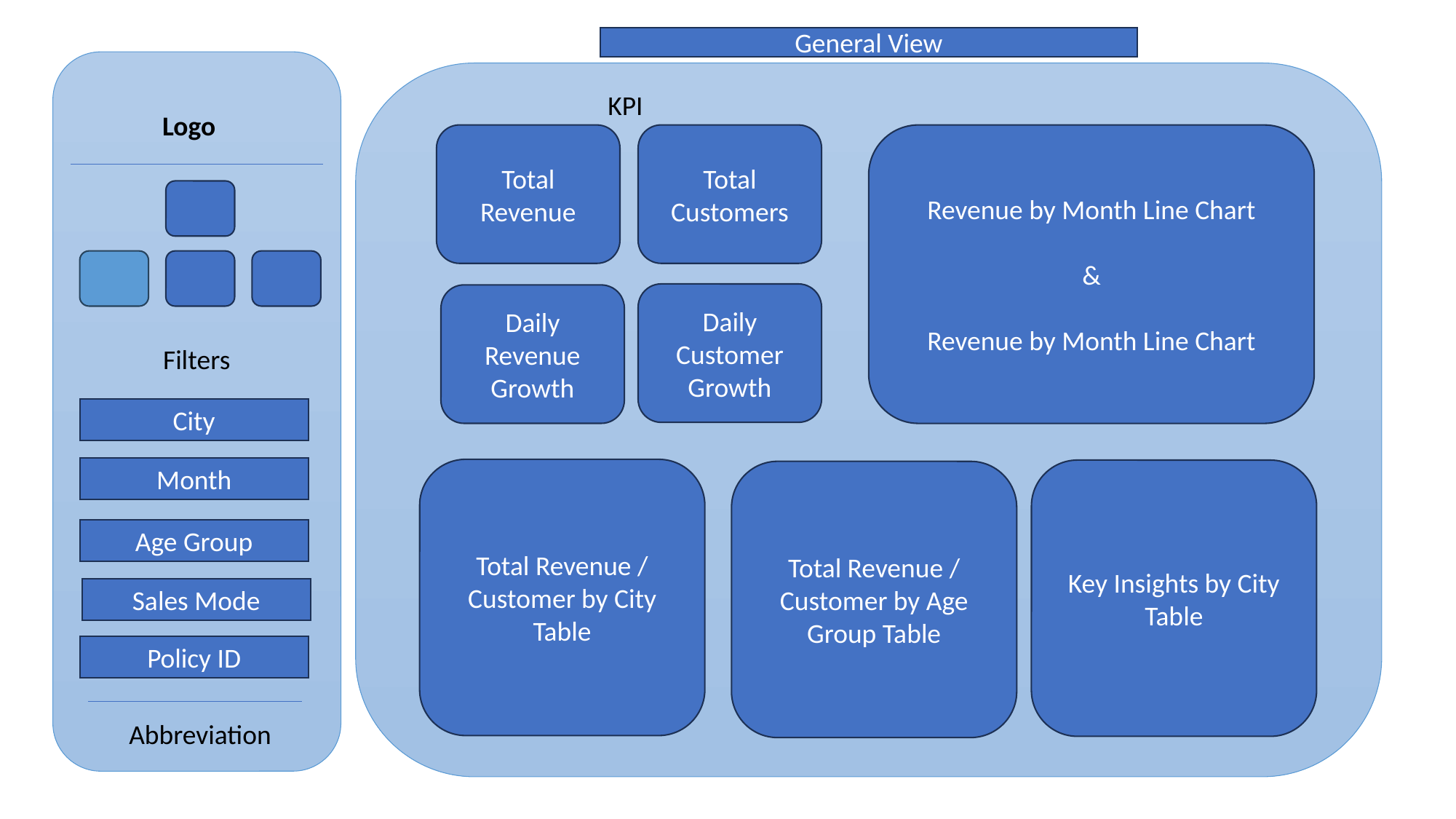

General View

KPI
Logo
Total Customers
Revenue by Month Line Chart

&

Revenue by Month Line Chart
Total Revenue

Daily Customer Growth
Daily Revenue Growth
Filters
City
Month
Total Revenue / Customer by City Table
Key Insights by City Table
Total Revenue / Customer by Age Group Table
Age Group
Sales Mode
Policy ID
Abbreviation